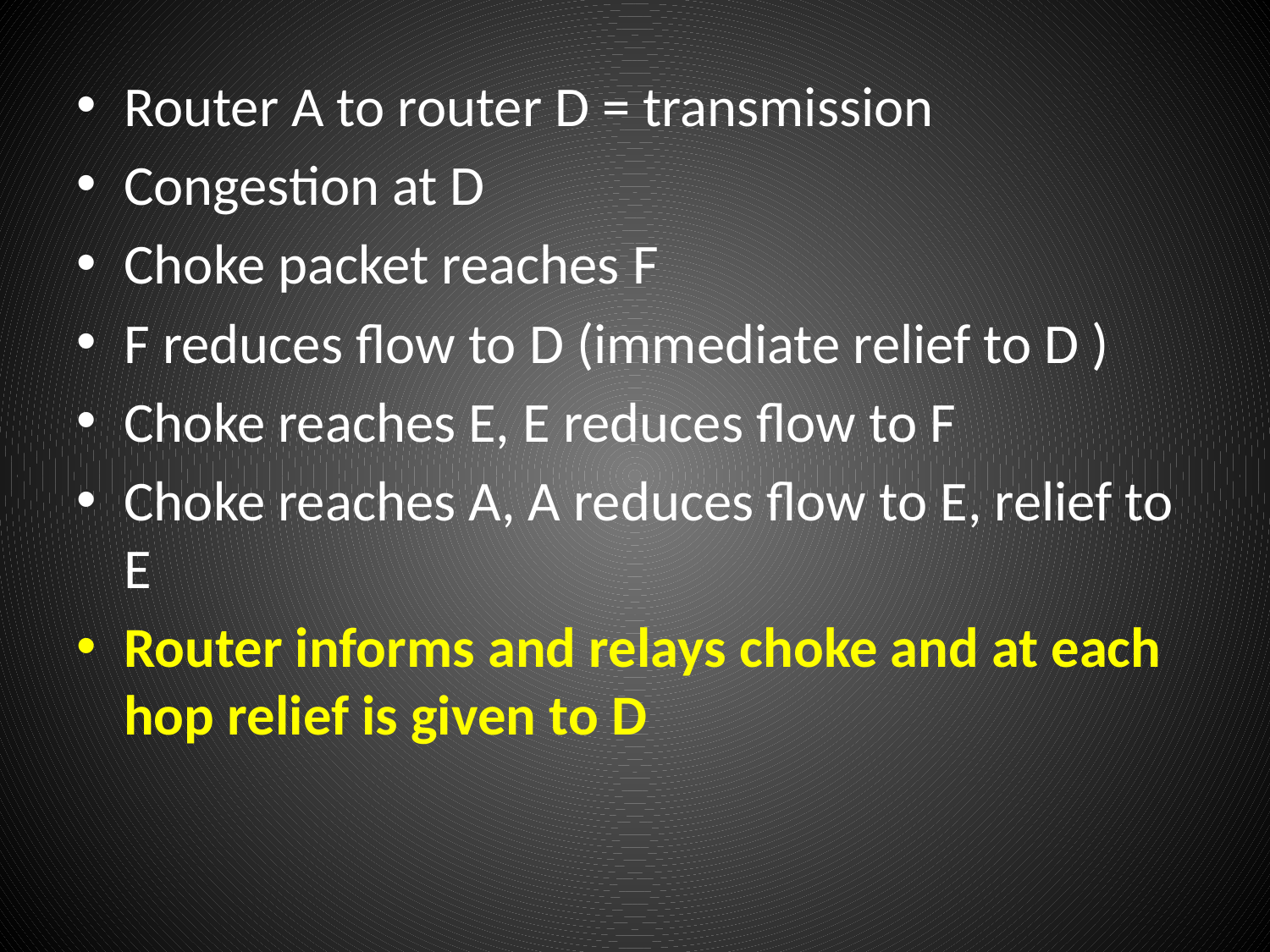

Router A to router D = transmission
Congestion at D
Choke packet reaches F
F reduces flow to D (immediate relief to D )
Choke reaches E, E reduces flow to F
Choke reaches A, A reduces flow to E, relief to E
Router informs and relays choke and at each hop relief is given to D